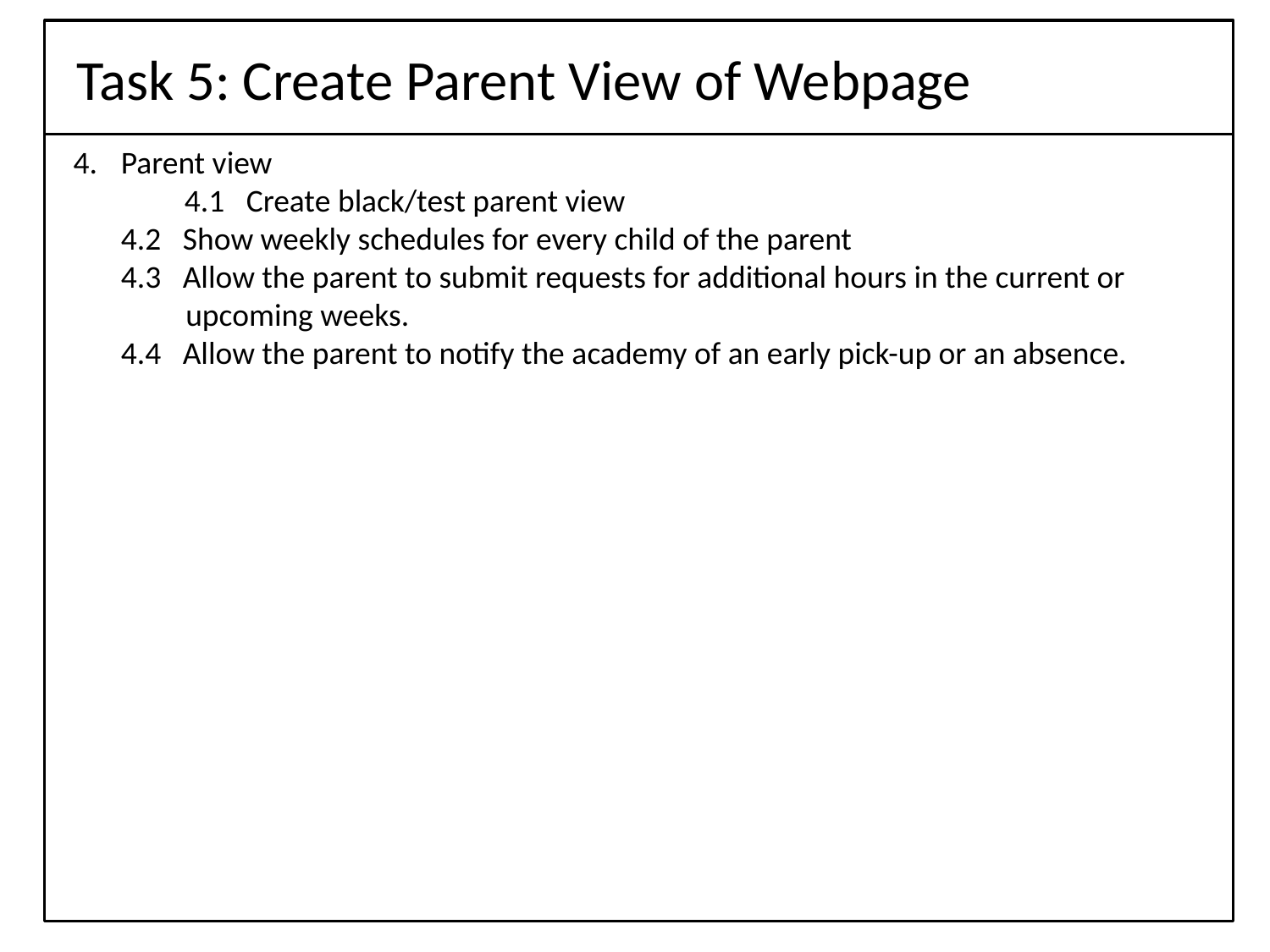

# Task 5: Create Parent View of Webpage

Parent view
	4.1   Create black/test parent view
4.2   Show weekly schedules for every child of the parent
4.3   Allow the parent to submit requests for additional hours in the current or
         upcoming weeks.
4.4   Allow the parent to notify the academy of an early pick-up or an absence.